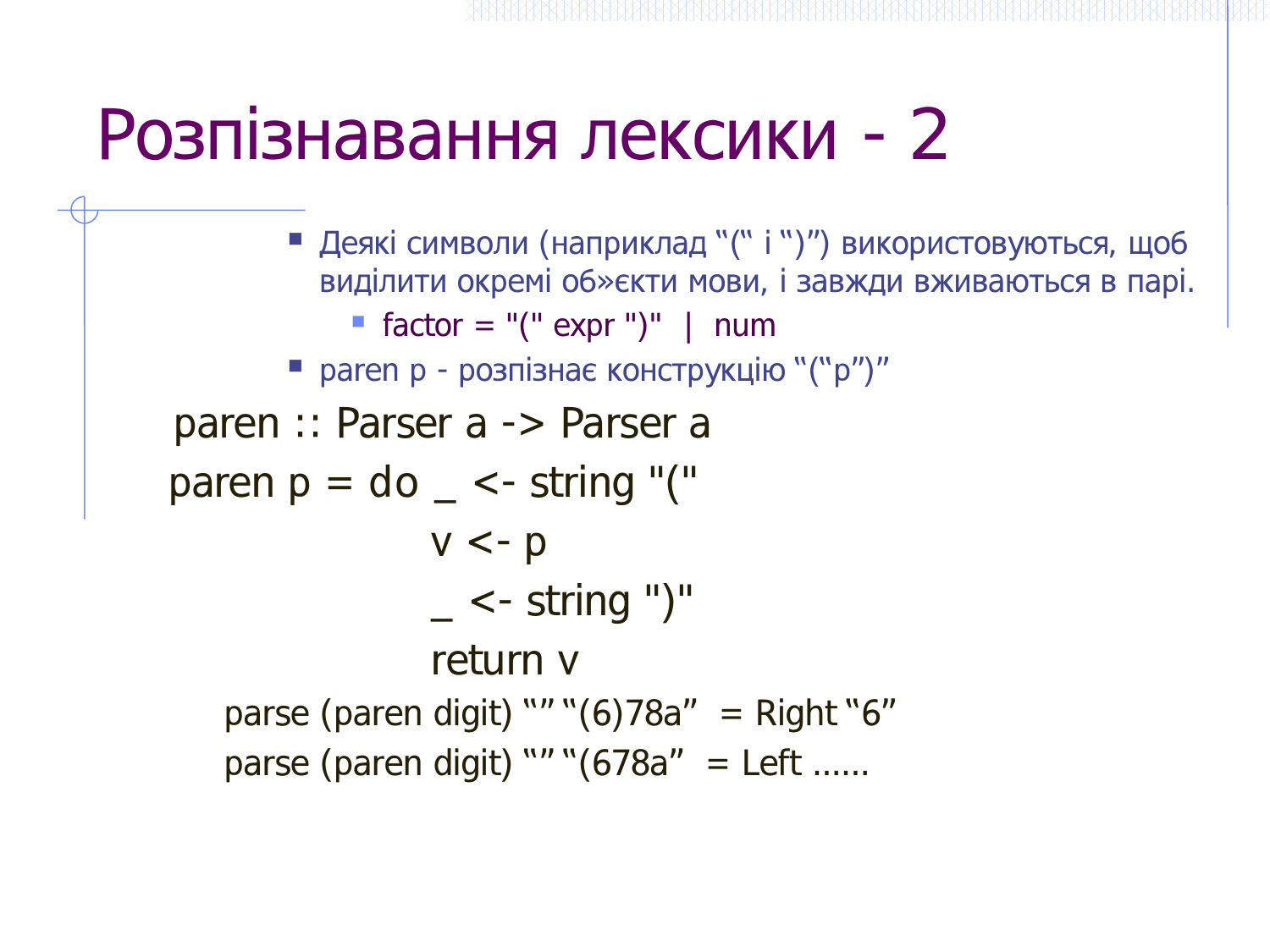

# Розпізнавання лексики - 2
Деякі символи (наприклад “(“ і “)”) використовуються, щоб виділити окремі об»єкти мови, і завжди вживаються в парі.
factor = "(" expr ")"  |  num
paren p - розпізнає конструкцію “(“p”)”
 paren :: Parser a -> Parser a
paren p = do _ <- string "("
                    v <- p
                    _ <- string ")"
                    return v
parse (paren digit) “” “(6)78a”  = Right “6”
parse (paren digit) “” “(678a”  = Left ……